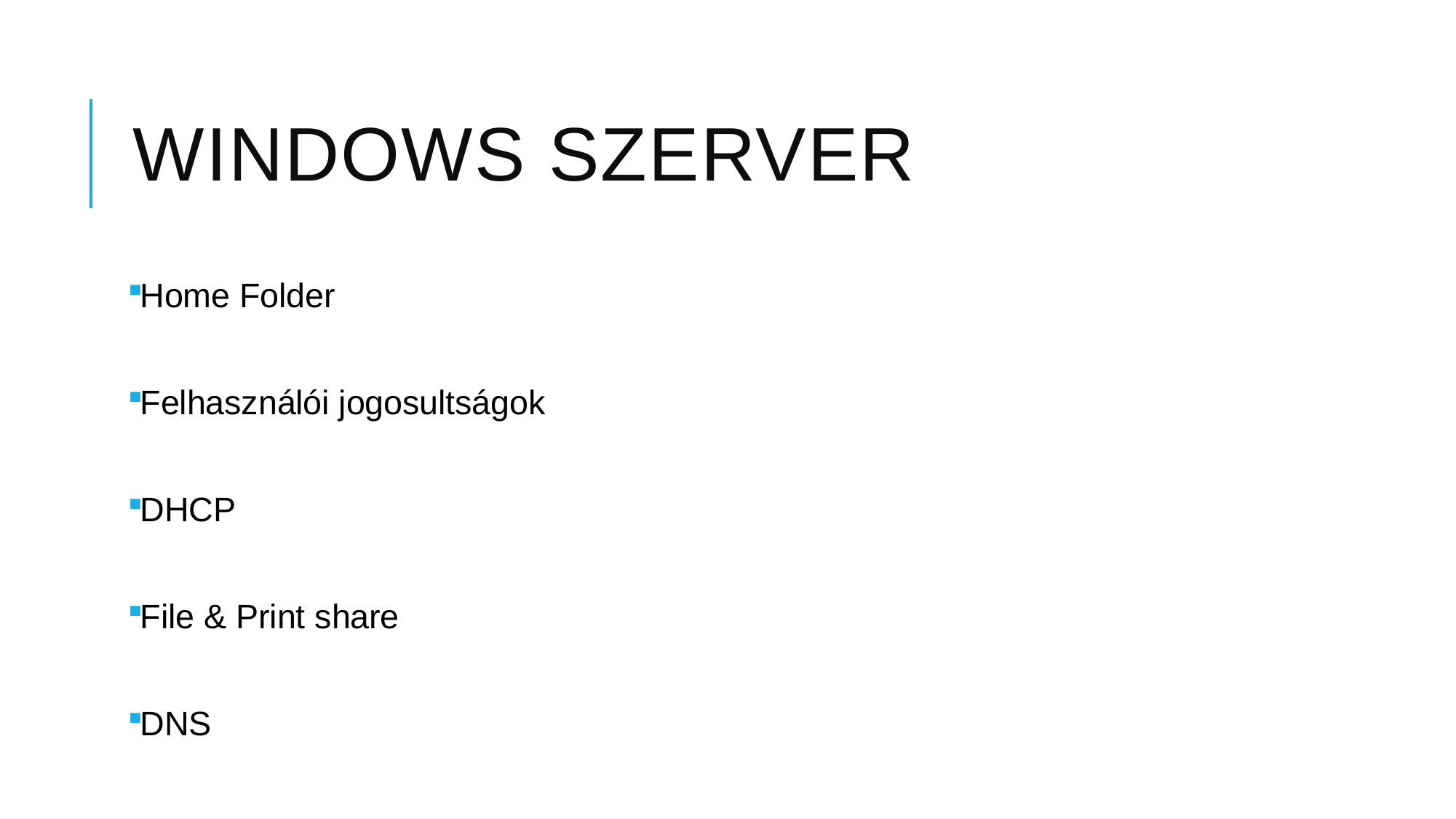

# Windows Szerver
Home Folder

Felhasználói jogosultságok

DHCP

File & Print share

DNS